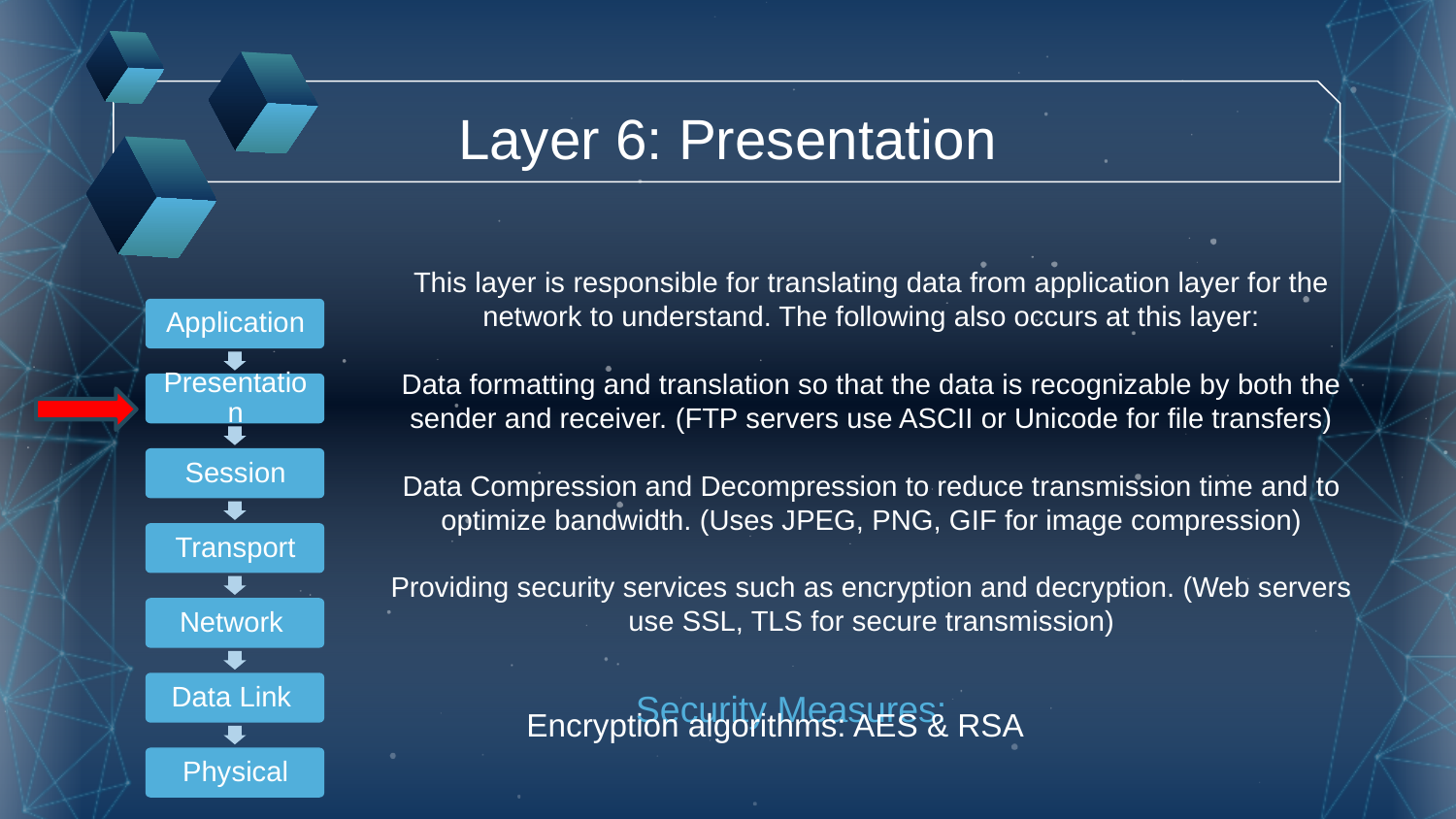

Layer 6: Presentation

This layer is responsible for translating data from application layer for the network to understand. The following also occurs at this layer:

Data formatting and translation so that the data is recognizable by both the sender and receiver. (FTP servers use ASCII or Unicode for file transfers)

Data Compression and Decompression to reduce transmission time and to optimize bandwidth. (Uses JPEG, PNG, GIF for image compression)

Providing security services such as encryption and decryption. (Web servers use SSL, TLS for secure transmission)
Application

Presentation

Session

Transport

Network

Data Link

Physical

# Security Measures:
Encryption algorithms: AES & RSA